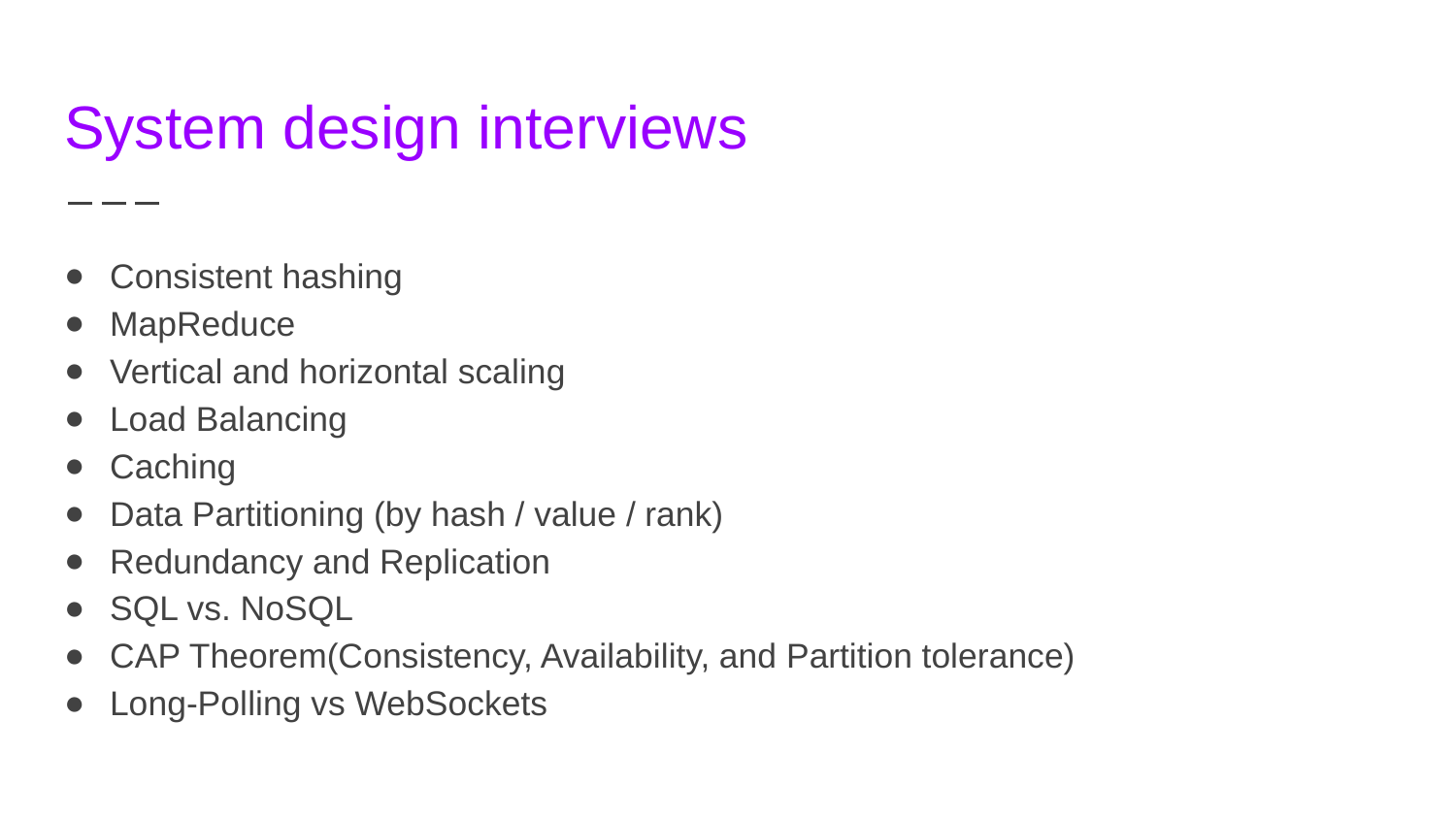

# System design interviews
Consistent hashing
MapReduce
Vertical and horizontal scaling
Load Balancing
Caching
Data Partitioning (by hash / value / rank)
Redundancy and Replication
SQL vs. NoSQL
CAP Theorem(Consistency, Availability, and Partition tolerance)
Long-Polling vs WebSockets